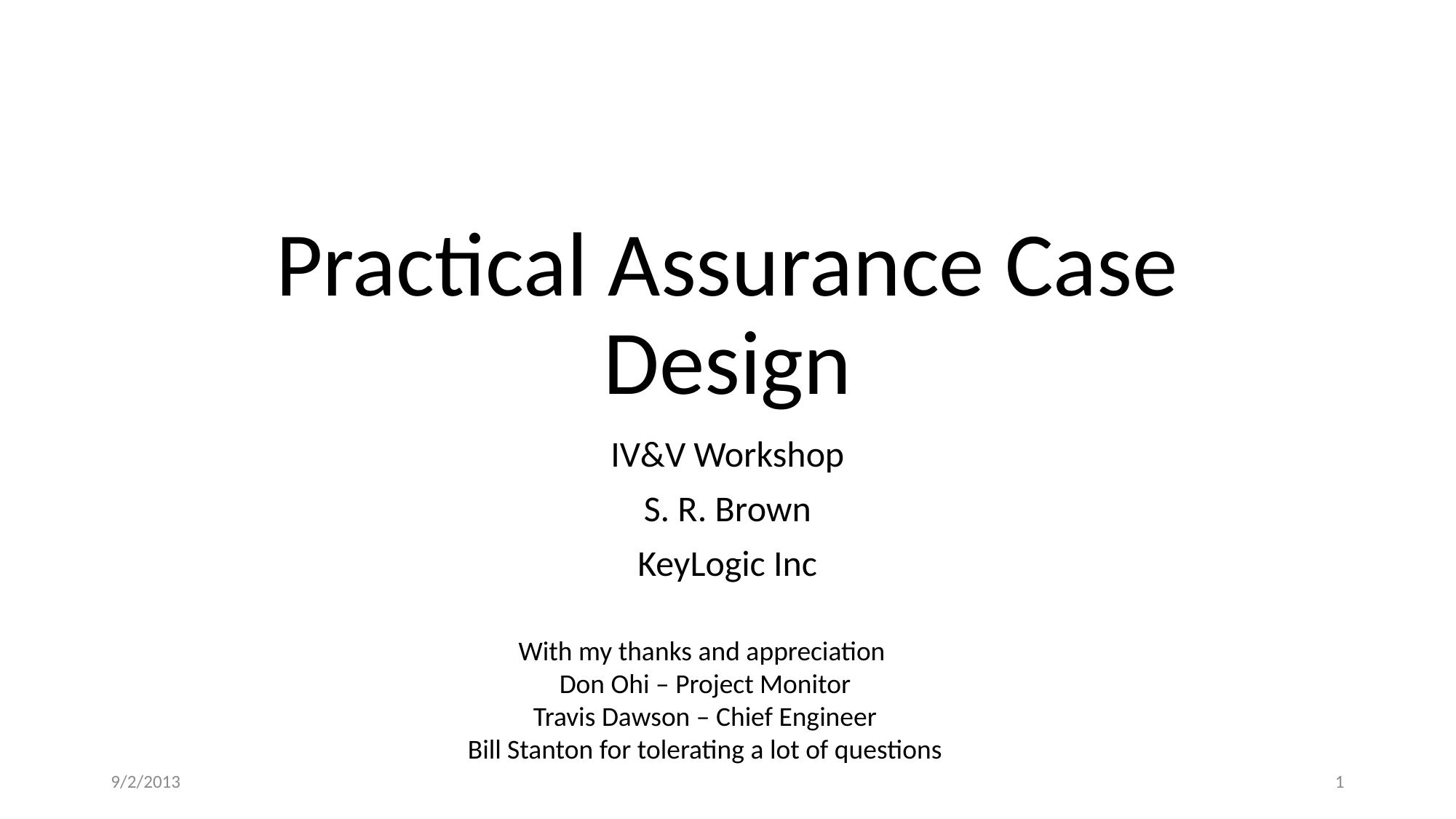

# Practical Assurance Case Design
IV&V Workshop
S. R. Brown
KeyLogic Inc
With my thanks and appreciation
Don Ohi – Project Monitor
Travis Dawson – Chief Engineer
Bill Stanton for tolerating a lot of questions
9/2/2013
1